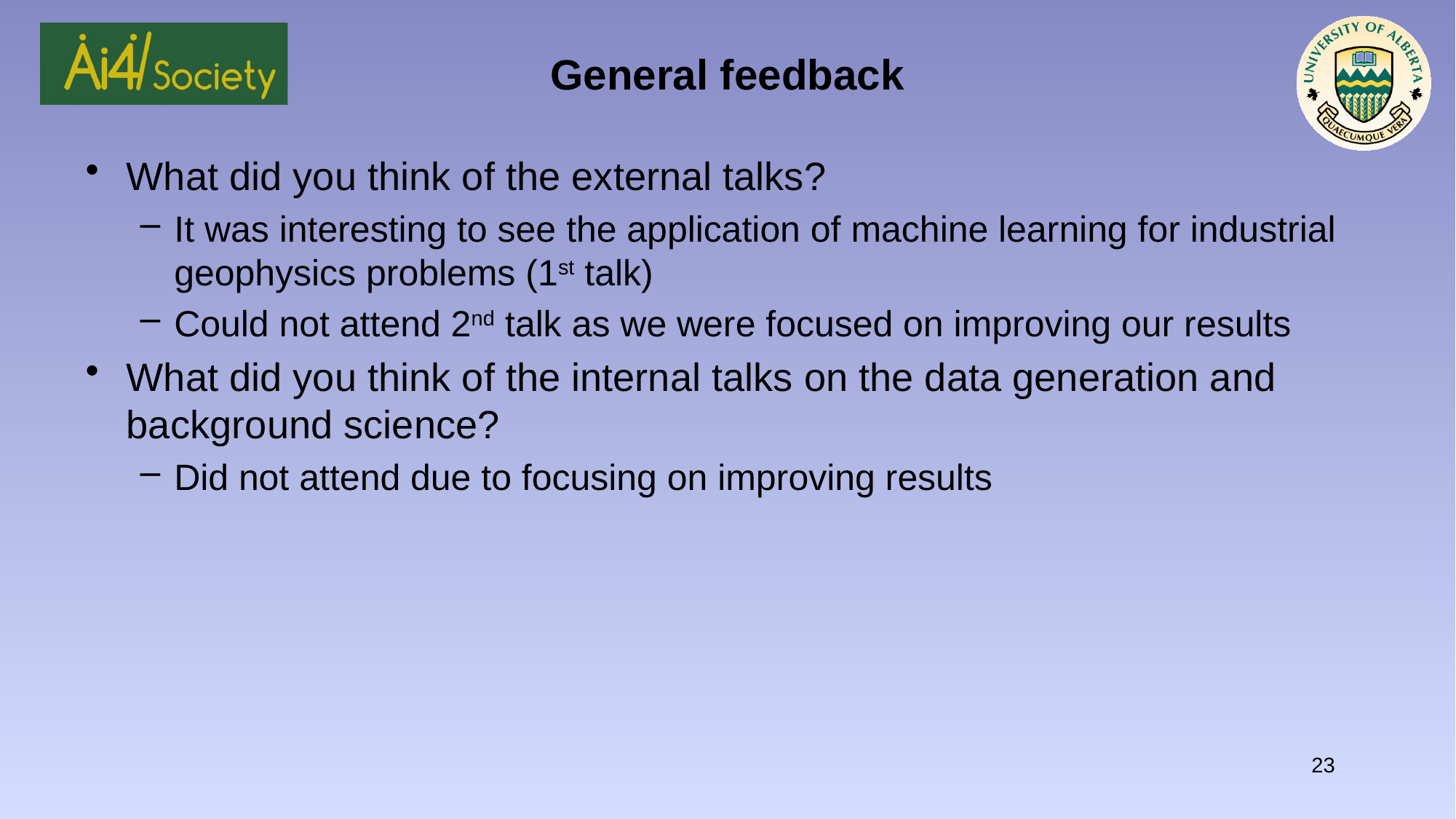

# General feedback
What did you think of the external talks?
It was interesting to see the application of machine learning for industrial geophysics problems (1st talk)
Could not attend 2nd talk as we were focused on improving our results
What did you think of the internal talks on the data generation and background science?
Did not attend due to focusing on improving results

23